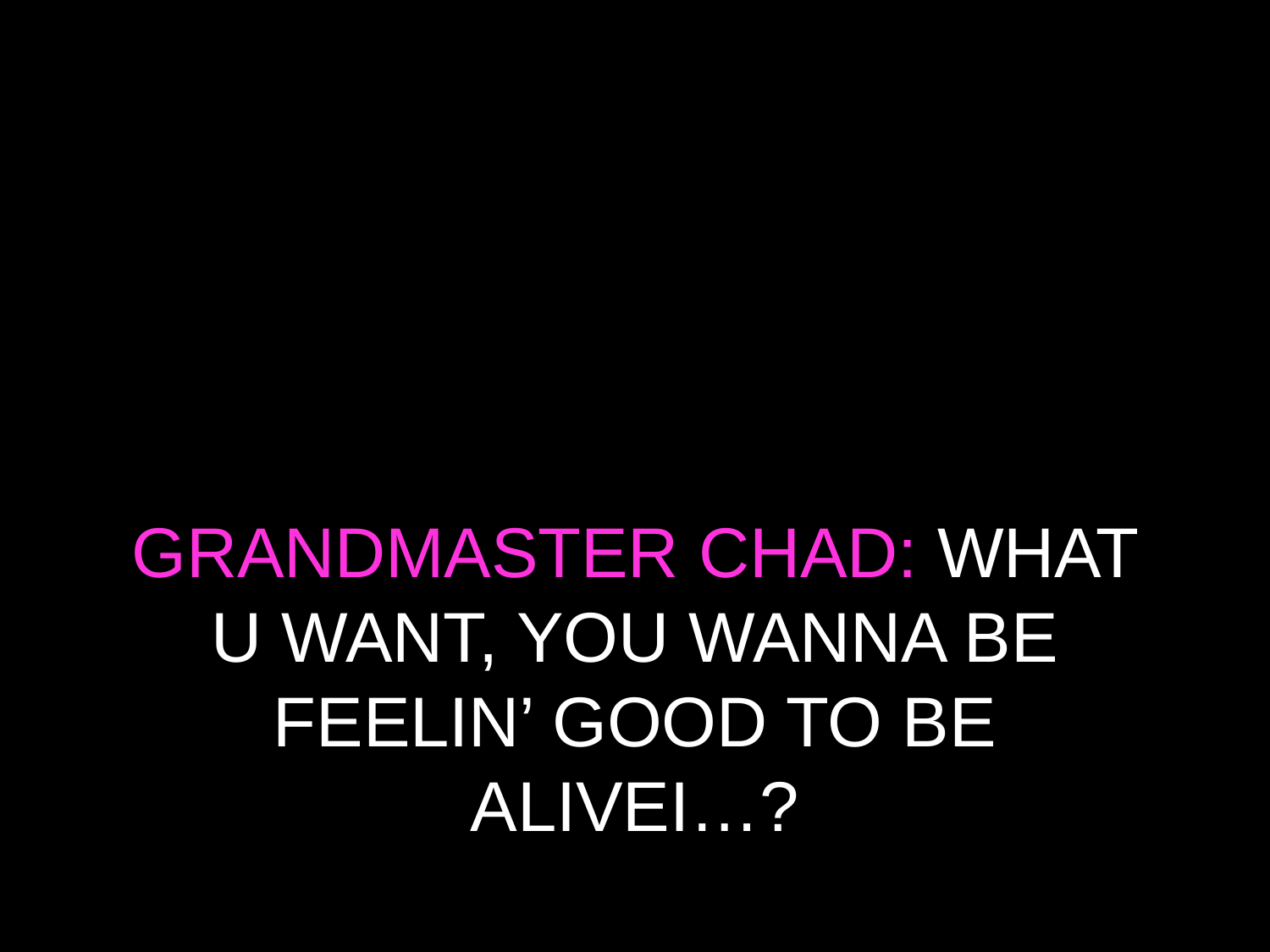

# GRANDMASTER CHAD: WHAT U WANT, YOU WANNA BE FEELIN’ GOOD TO BE ALIVEI…?